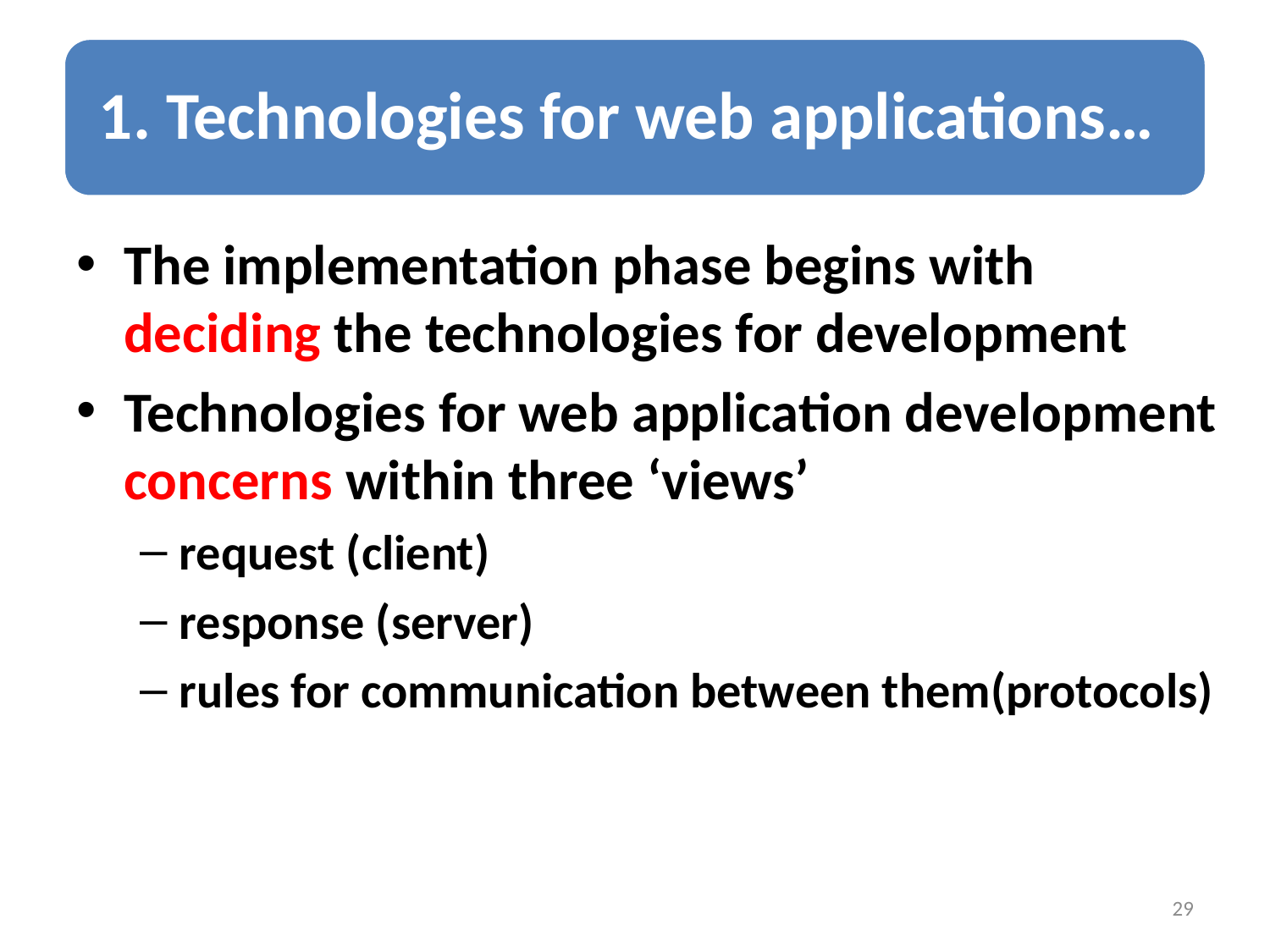

1. Technologies for web applications…
The implementation phase begins with deciding the technologies for development
Technologies for web application development concerns within three ‘views’
request (client)
response (server)
rules for communication between them(protocols)
29